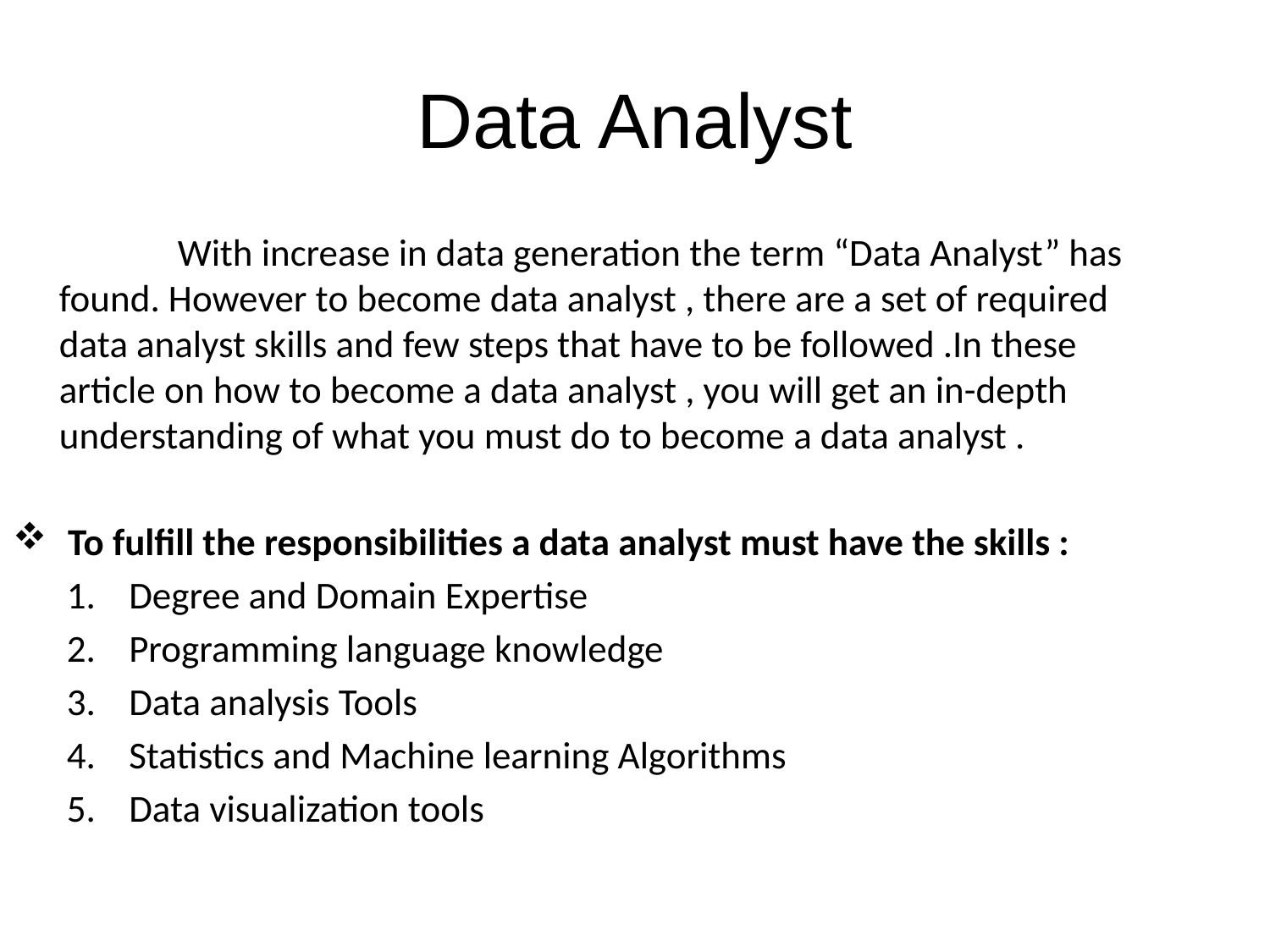

# Data Analyst
	   	  With increase in data generation the term “Data Analyst” has found. However to become data analyst , there are a set of required data analyst skills and few steps that have to be followed .In these article on how to become a data analyst , you will get an in-depth understanding of what you must do to become a data analyst .

 To fulfill the responsibilities a data analyst must have the skills :
Degree and Domain Expertise
Programming language knowledge
Data analysis Tools
Statistics and Machine learning Algorithms
Data visualization tools